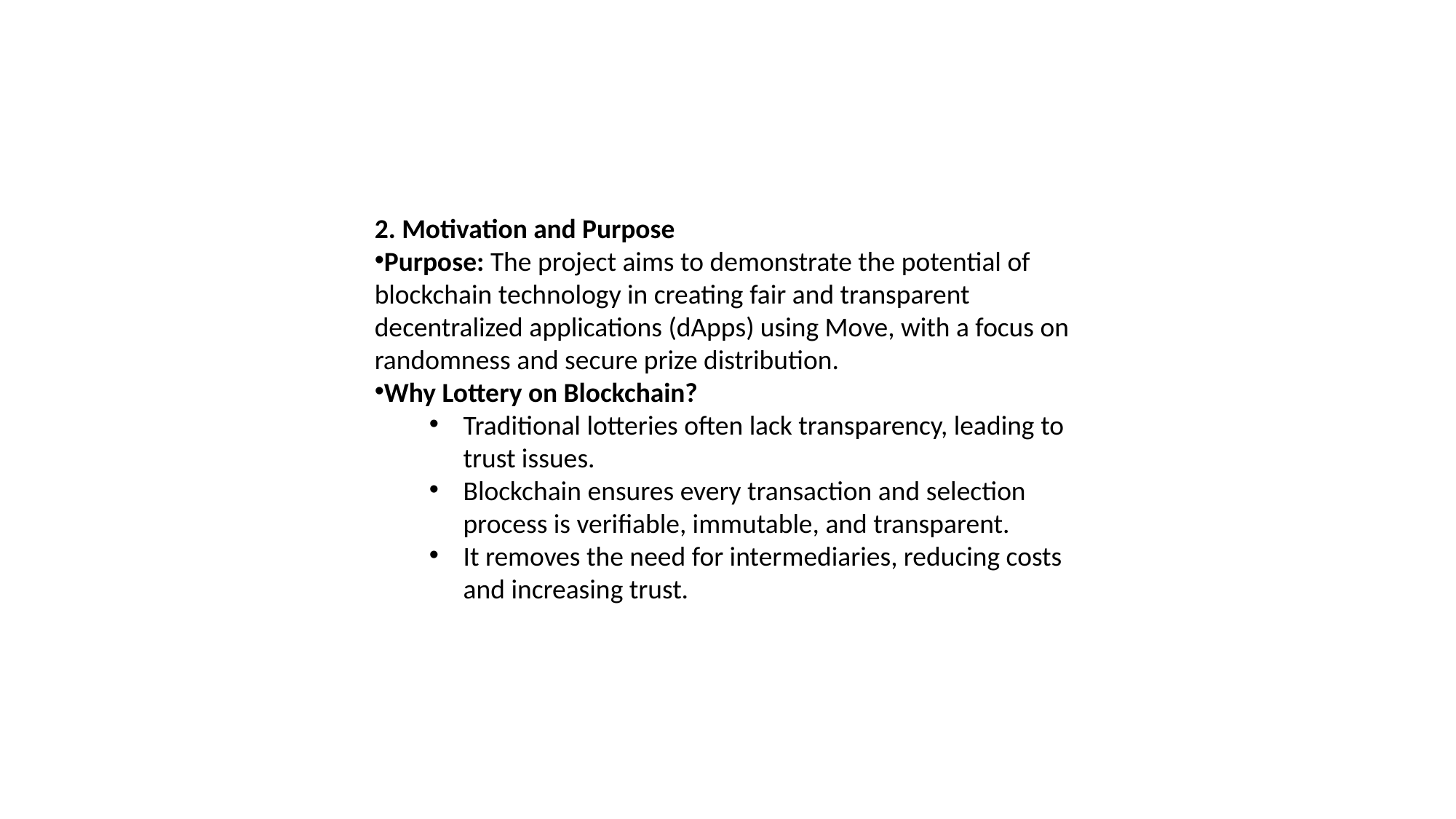

2. Motivation and Purpose
Purpose: The project aims to demonstrate the potential of blockchain technology in creating fair and transparent decentralized applications (dApps) using Move, with a focus on randomness and secure prize distribution.
Why Lottery on Blockchain?
Traditional lotteries often lack transparency, leading to trust issues.
Blockchain ensures every transaction and selection process is verifiable, immutable, and transparent.
It removes the need for intermediaries, reducing costs and increasing trust.